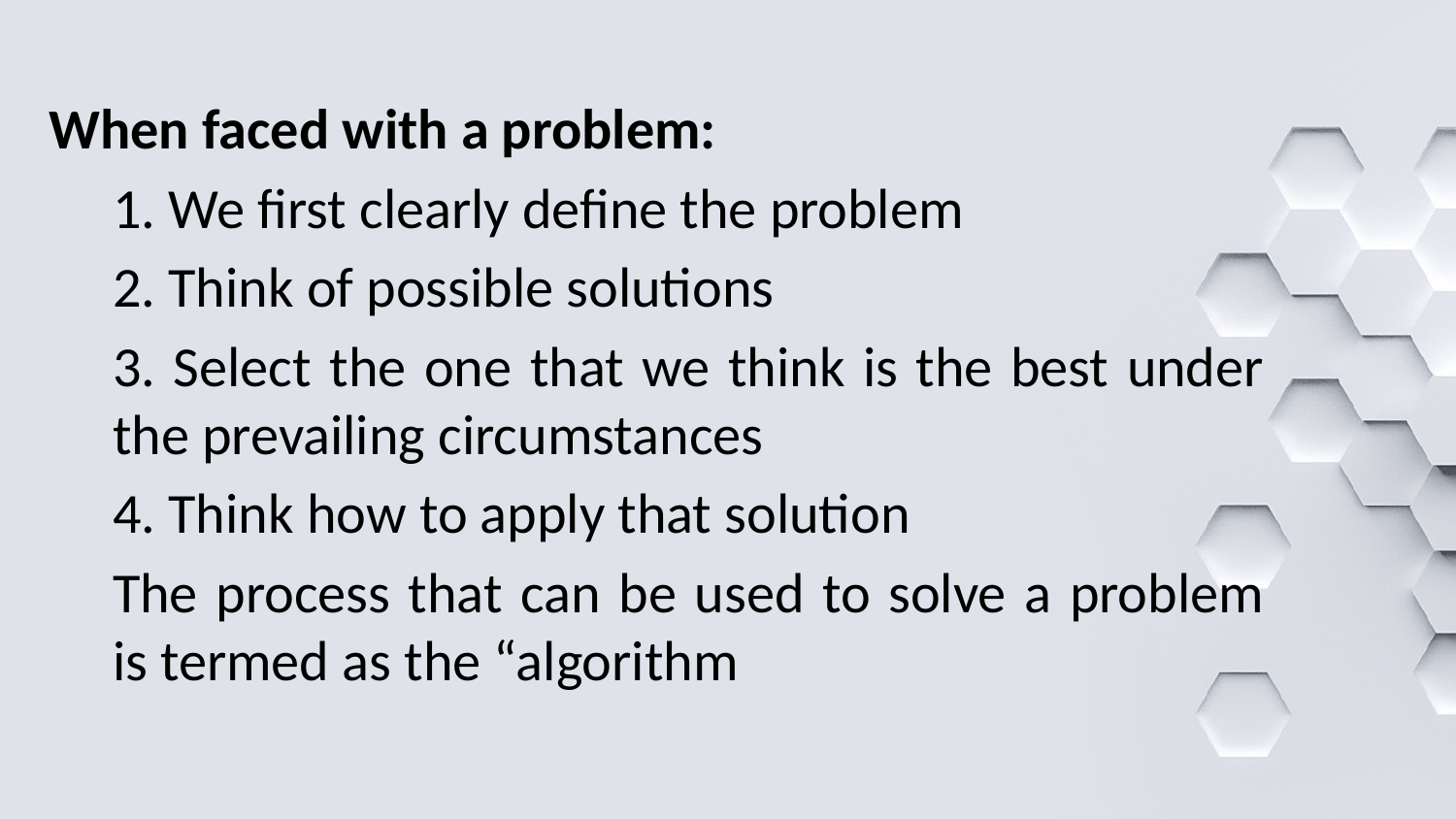

When faced with a problem:
1. We first clearly define the problem
2. Think of possible solutions
3. Select the one that we think is the best under the prevailing circumstances
4. Think how to apply that solution
The process that can be used to solve a problem is termed as the “algorithm